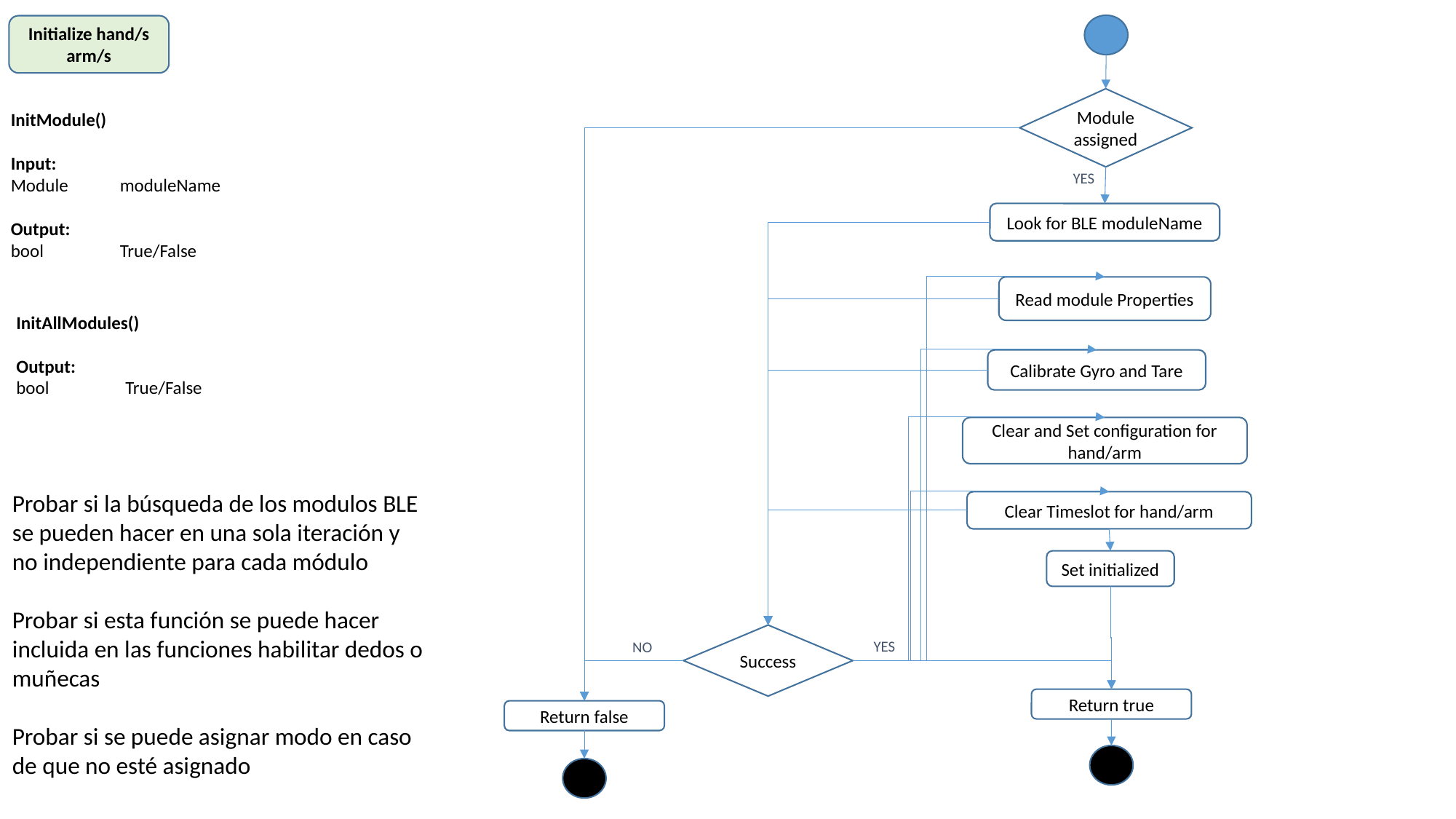

Initialize hand/s arm/s
Module assigned
InitModule()

Input:
Module 	moduleName

Output:
bool	True/False
YES
Look for BLE moduleName
Read module Properties
InitAllModules()

Output:
bool	True/False
Calibrate Gyro and Tare
Clear and Set configuration for hand/arm
Probar si la búsqueda de los modulos BLE se pueden hacer en una sola iteración y no independiente para cada módulo

Probar si esta función se puede hacer incluida en las funciones habilitar dedos o muñecas

Probar si se puede asignar modo en caso de que no esté asignado
Clear Timeslot for hand/arm
Set initialized
Success
YES
NO
Return true
Return false